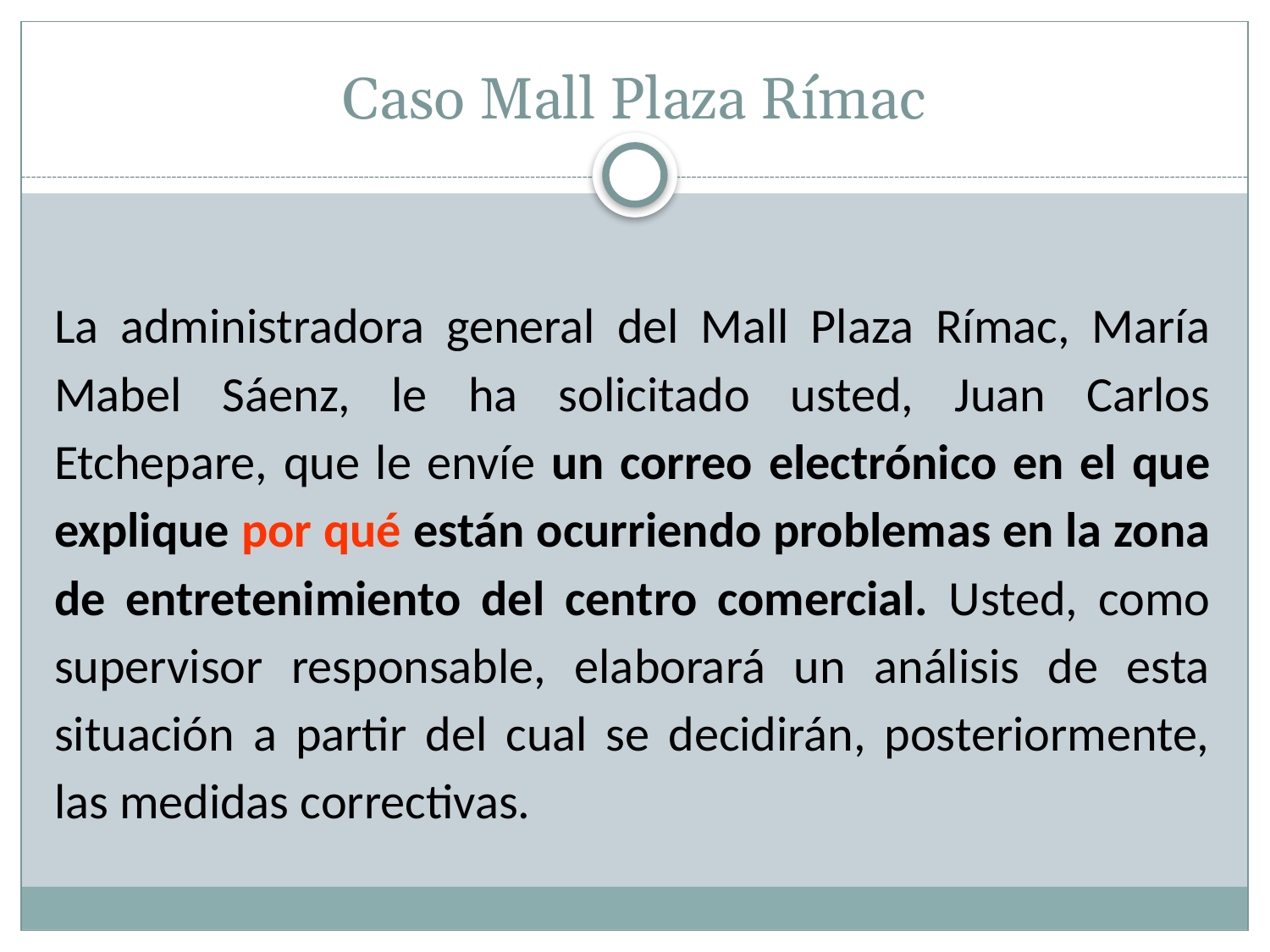

# Caso Mall Plaza Rímac

La administradora general del Mall Plaza Rímac, María Mabel Sáenz, le ha solicitado usted, Juan Carlos Etchepare, que le envíe un correo electrónico en el que explique por qué están ocurriendo problemas en la zona de entretenimiento del centro comercial. Usted, como supervisor responsable, elaborará un análisis de esta situación a partir del cual se decidirán, posteriormente, las medidas correctivas.